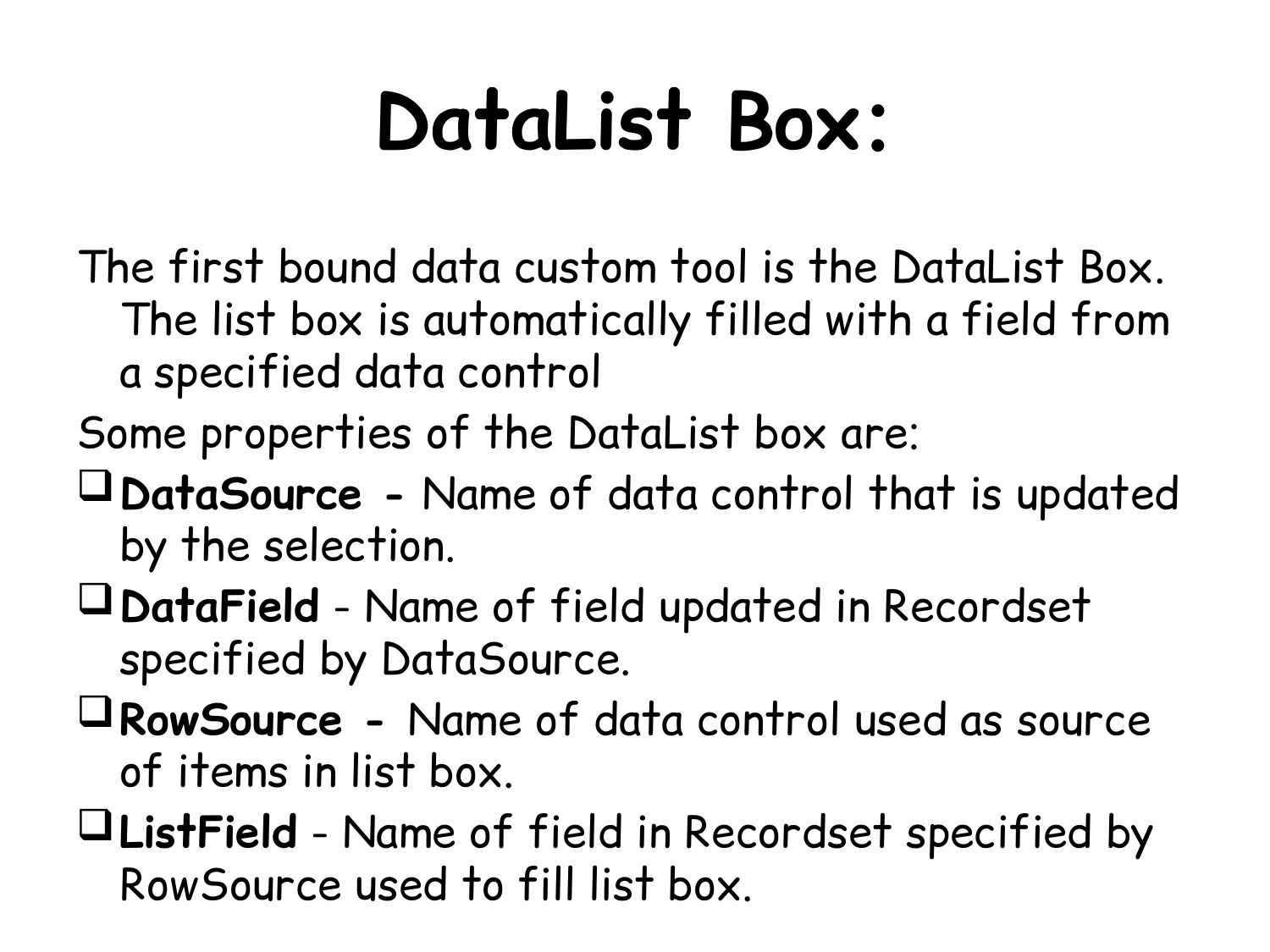

# DataList Box:
The first bound data custom tool is the DataList Box. The list box is automatically filled with a field from a specified data control
Some properties of the DataList box are:
DataSource - Name of data control that is updated by the selection.
DataField - Name of field updated in Recordset specified by DataSource.
RowSource - Name of data control used as source of items in list box.
ListField - Name of field in Recordset specified by RowSource used to fill list box.